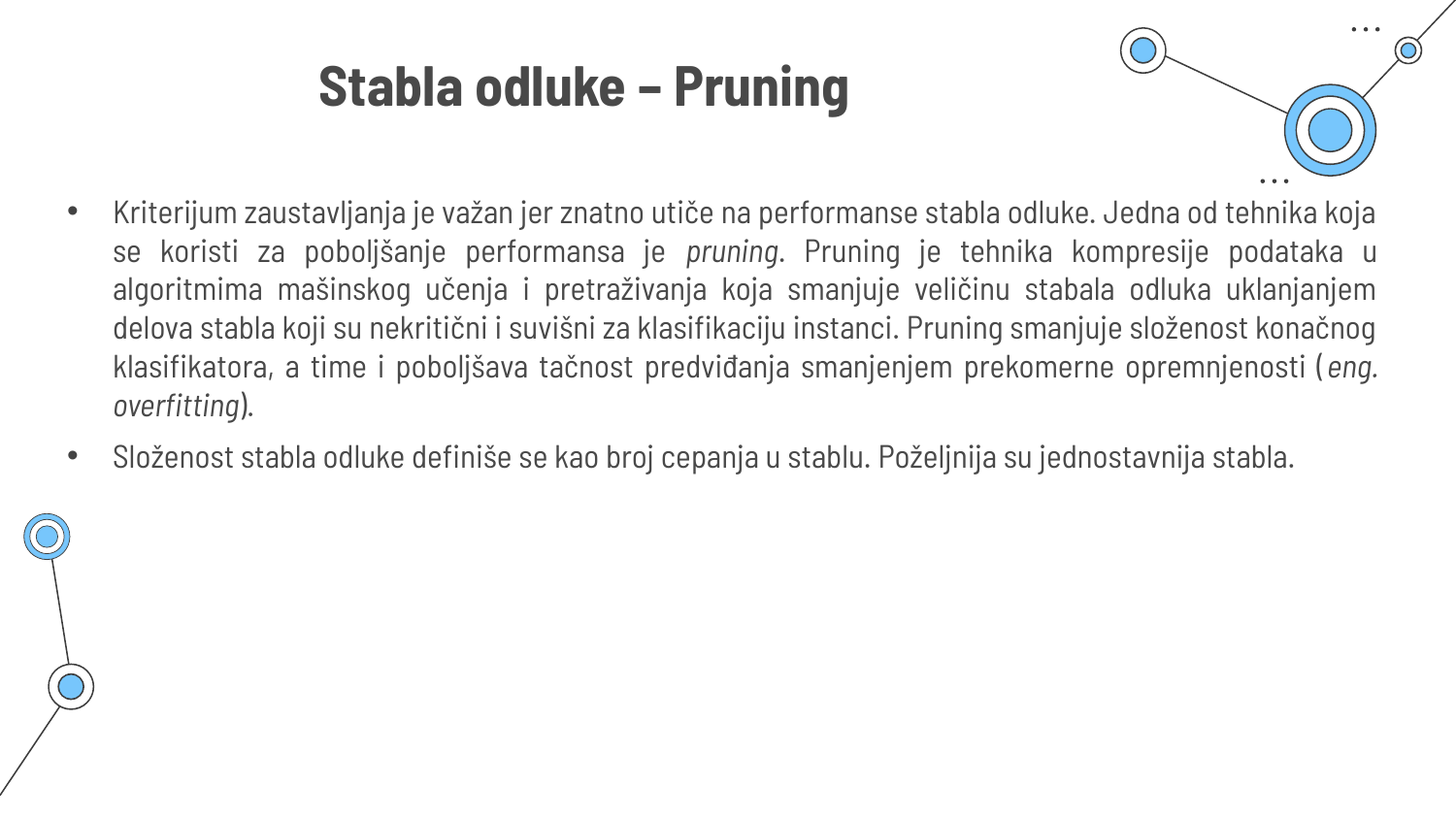

# Stabla odluke – Pruning
Kriterijum zaustavljanja je važan jer znatno utiče na performanse stabla odluke. Jedna od tehnika koja se koristi za poboljšanje performansa je pruning. Pruning je tehnika kompresije podataka u algoritmima mašinskog učenja i pretraživanja koja smanjuje veličinu stabala odluka uklanjanjem delova stabla koji su nekritični i suvišni za klasifikaciju instanci. Pruning smanjuje složenost konačnog klasifikatora, a time i poboljšava tačnost predviđanja smanjenjem prekomerne opremnjenosti (eng. overfitting).
Složenost stabla odluke definiše se kao broj cepanja u stablu. Poželjnija su jednostavnija stabla.